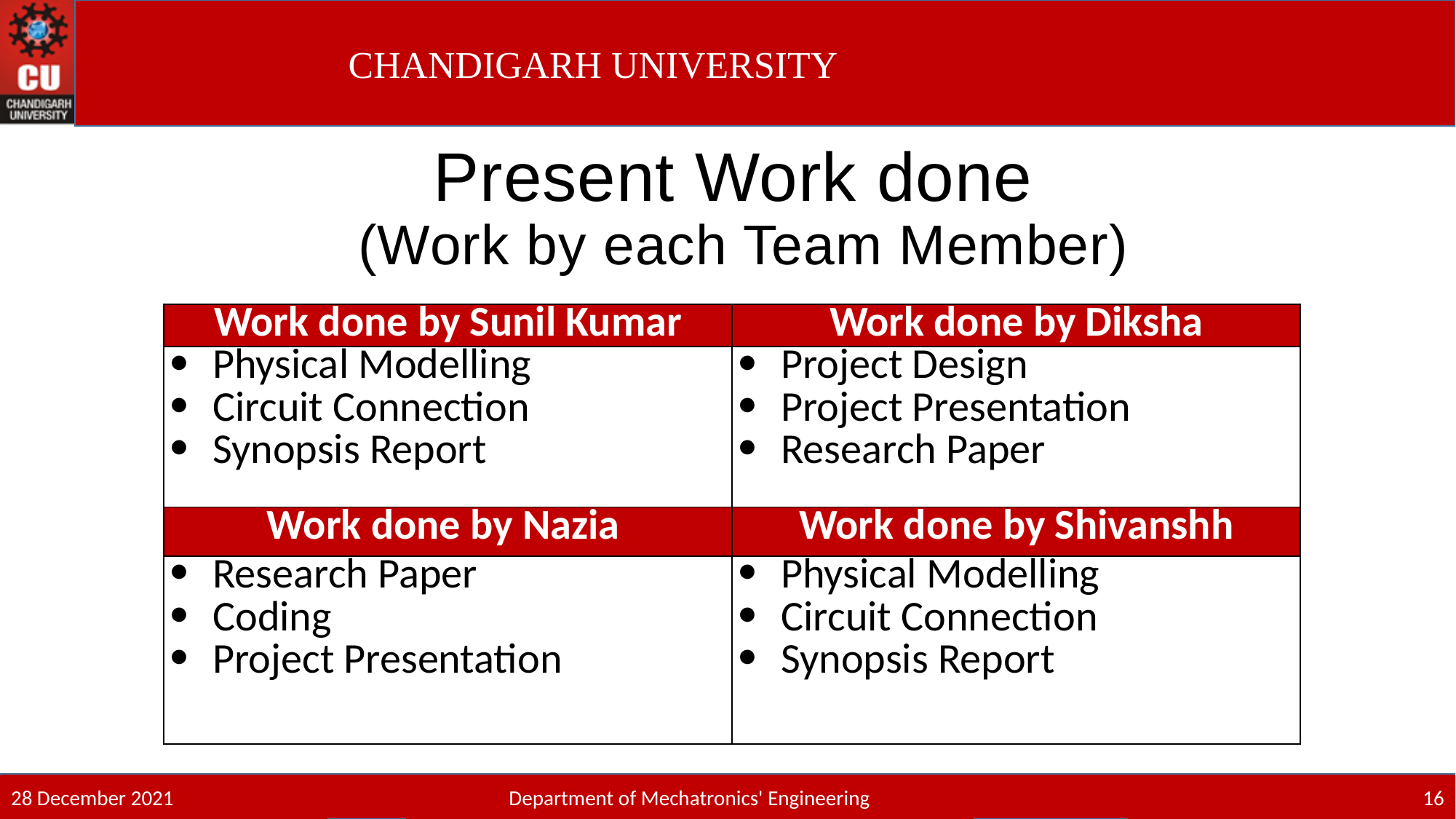

# Present Work done (Work by each Team Member)
| Work done by Sunil Kumar | Work done by Diksha |
| --- | --- |
| Physical Modelling Circuit Connection Synopsis Report | Project Design Project Presentation Research Paper |
| Work done by Nazia | Work done by Shivanshh |
| Research Paper Coding Project Presentation | Physical Modelling Circuit Connection Synopsis Report |
28 December 2021
Department of Mechatronics' Engineering
16